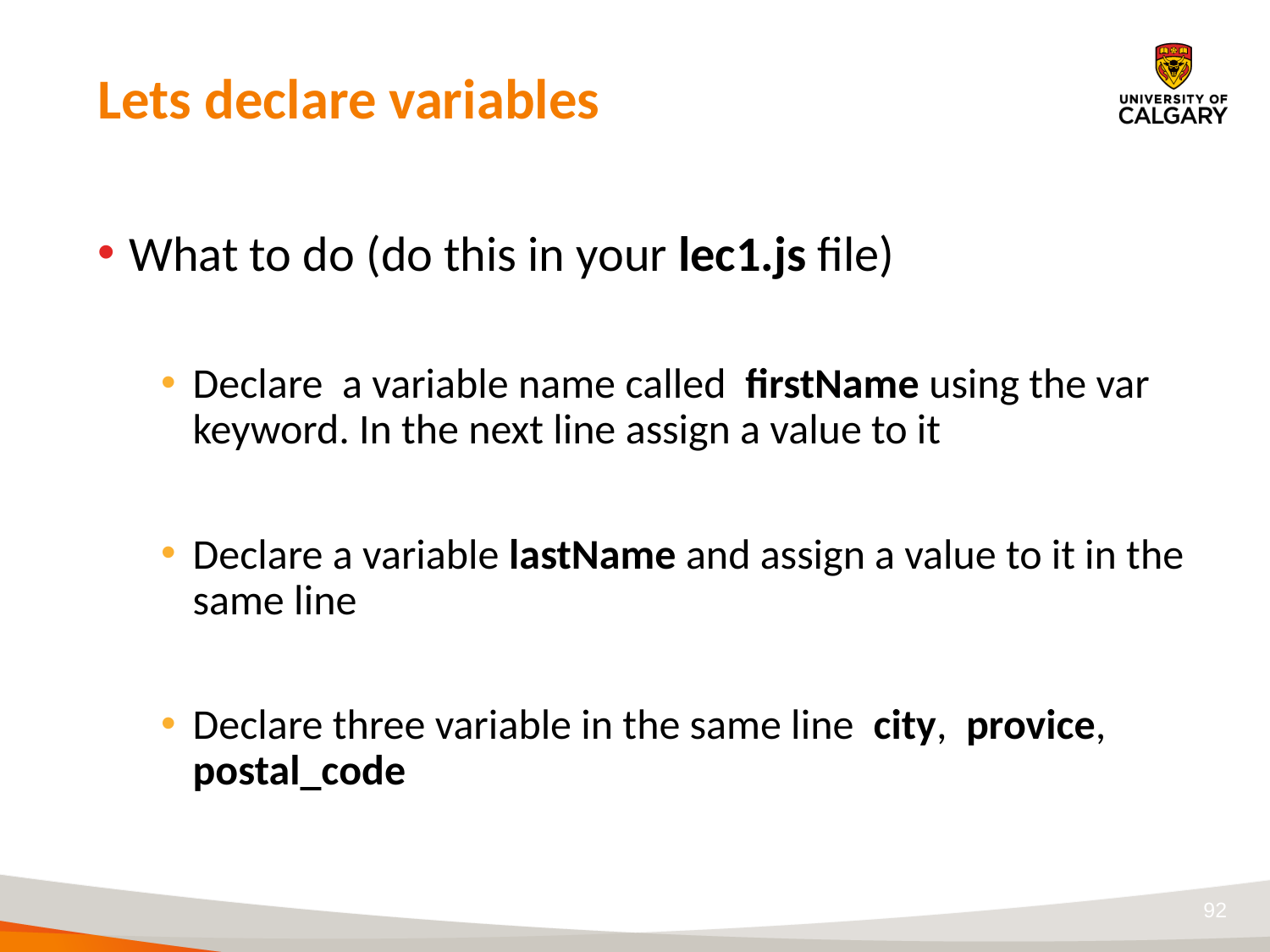

# Lets declare variables
What to do (do this in your lec1.js file)

Declare  a variable name called  firstName using the var keyword. In the next line assign a value to it

Declare a variable lastName and assign a value to it in the same line

Declare three variable in the same line  city,  provice, postal_code

92